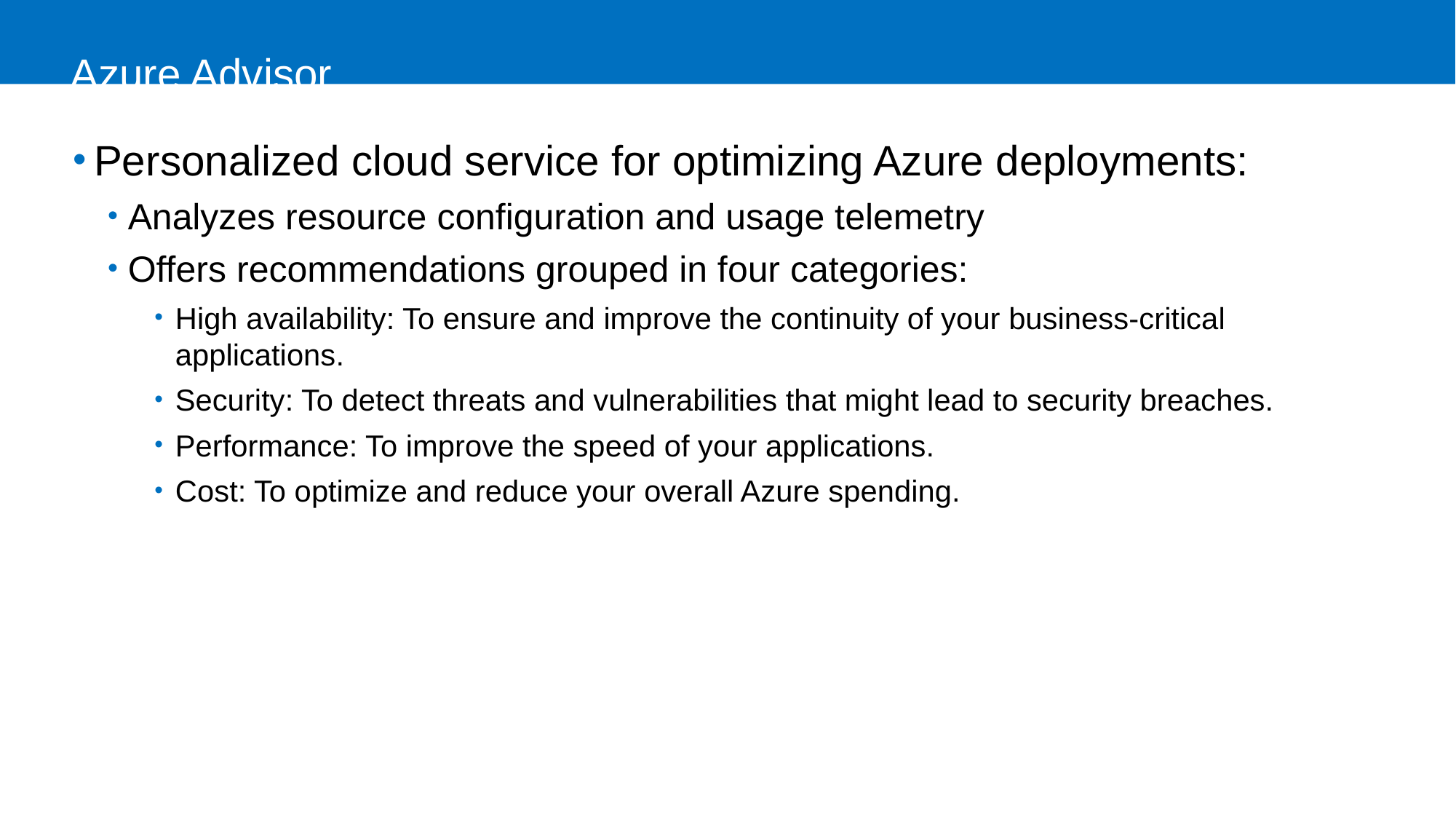

# Azure Advisor
Personalized cloud service for optimizing Azure deployments:
Analyzes resource configuration and usage telemetry
Offers recommendations grouped in four categories:
High availability: To ensure and improve the continuity of your business-critical applications.
Security: To detect threats and vulnerabilities that might lead to security breaches.
Performance: To improve the speed of your applications.
Cost: To optimize and reduce your overall Azure spending.